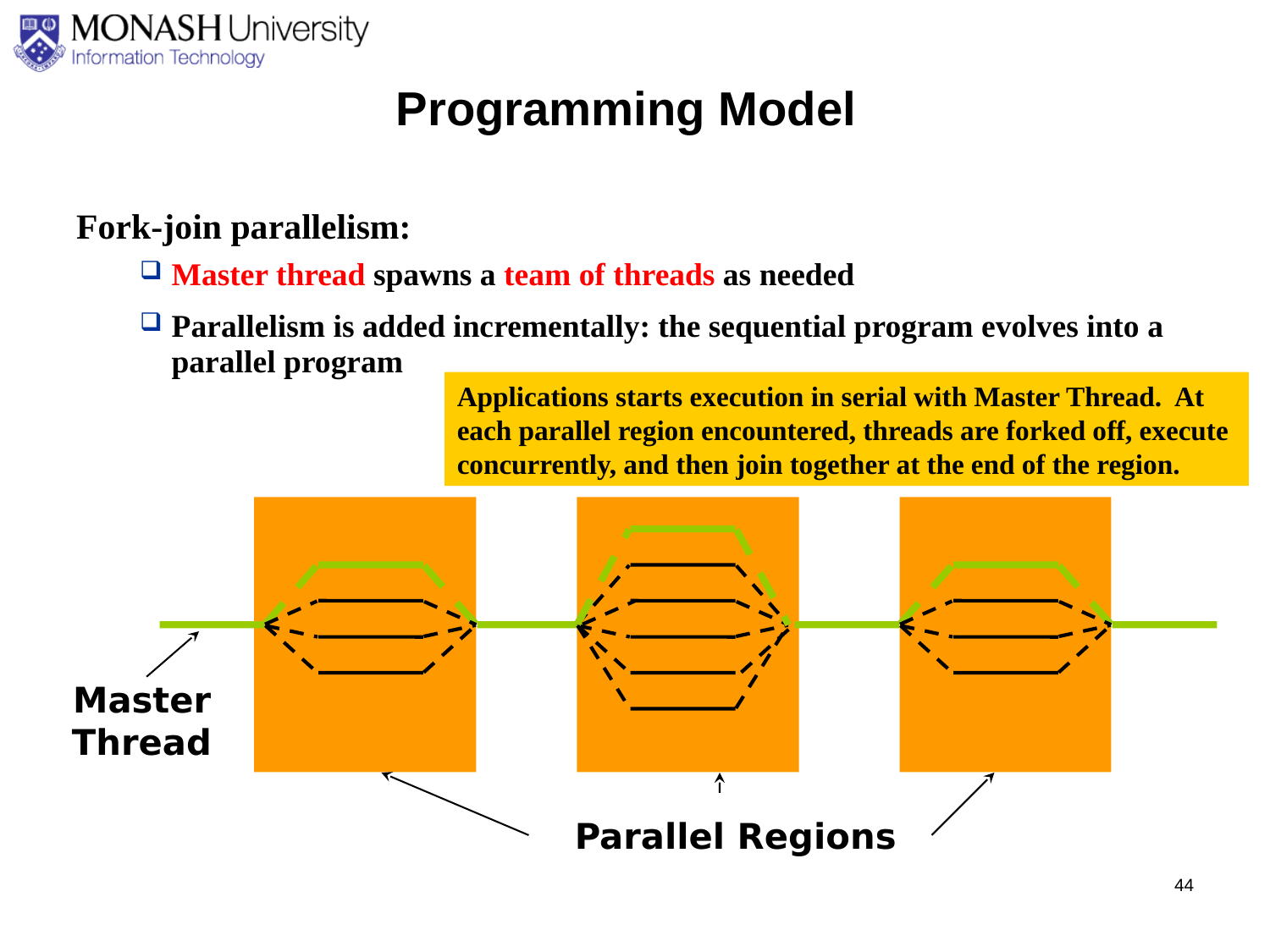

Programming Model
Fork-join parallelism:
Master thread spawns a team of threads as needed
Parallelism is added incrementally: the sequential program evolves into a parallel program
Applications starts execution in serial with Master Thread.  At each parallel region encountered, threads are forked off, execute concurrently, and then join together at the end of the region.

Master Thread

Parallel Regions
44